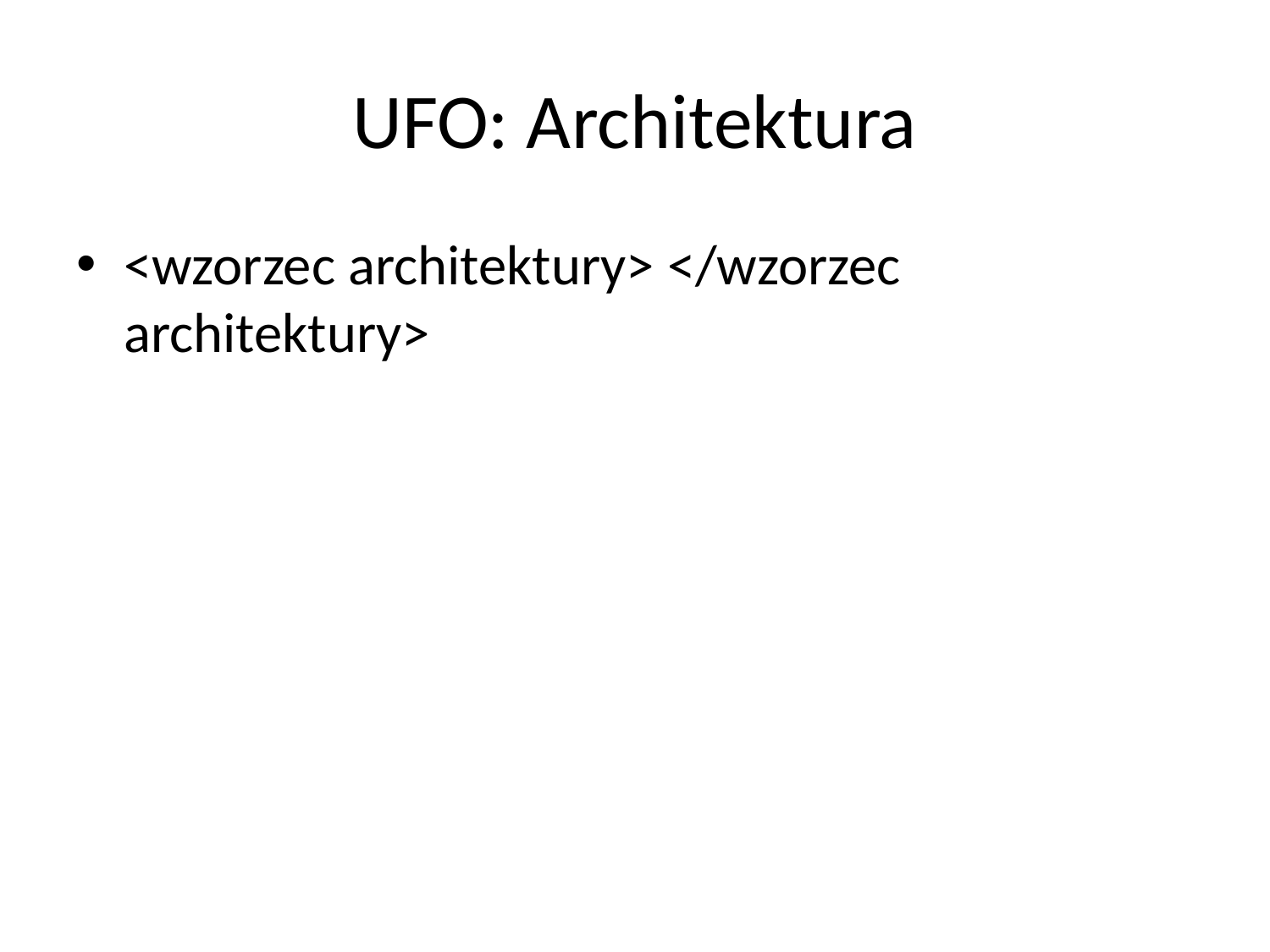

# UFO: Architektura
<wzorzec architektury> </wzorzec architektury>